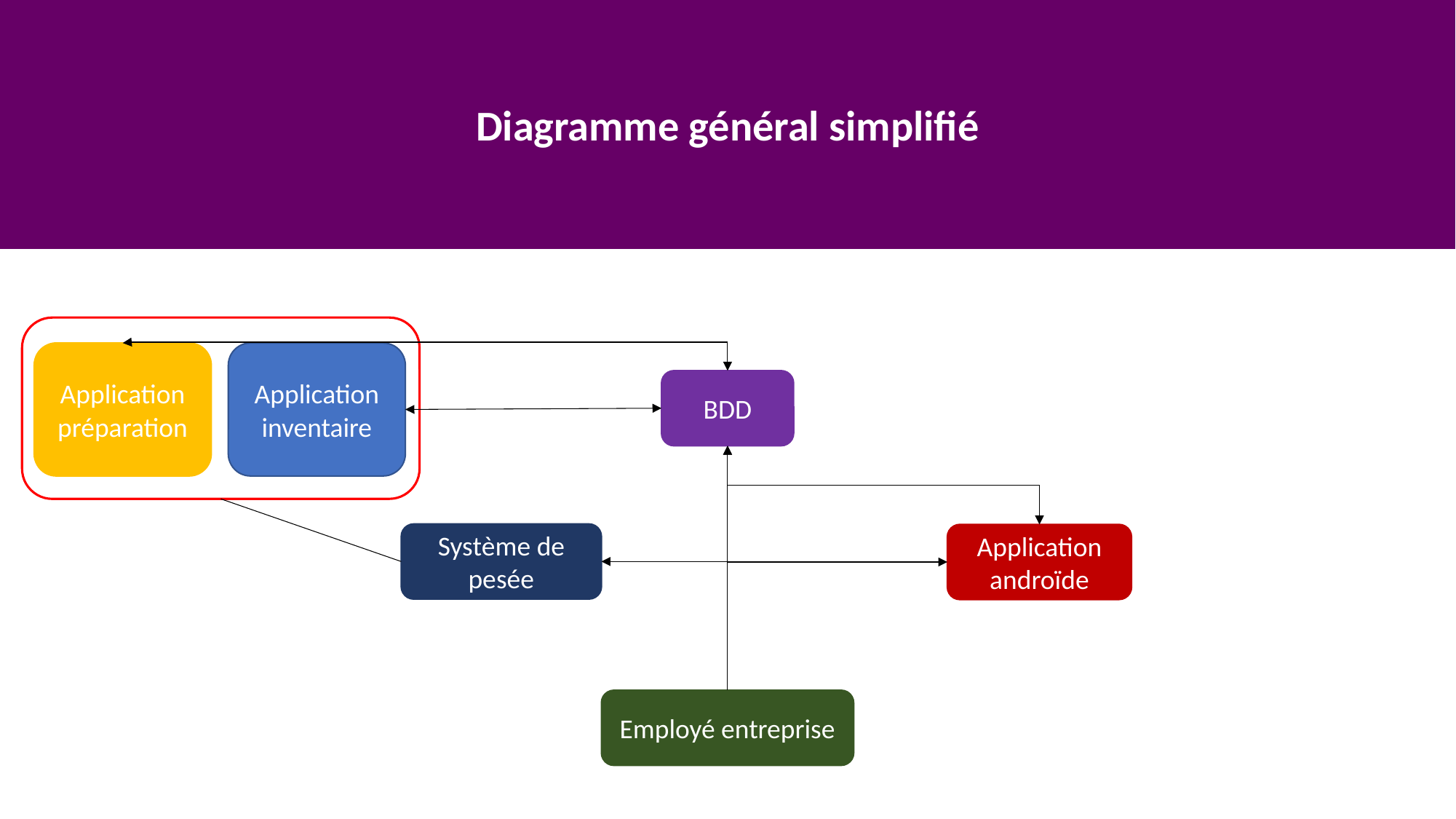

Diagramme général simplifié

Application préparation
Application inventaire
BDD
Système de pesée
Application androïde
Employé entreprise